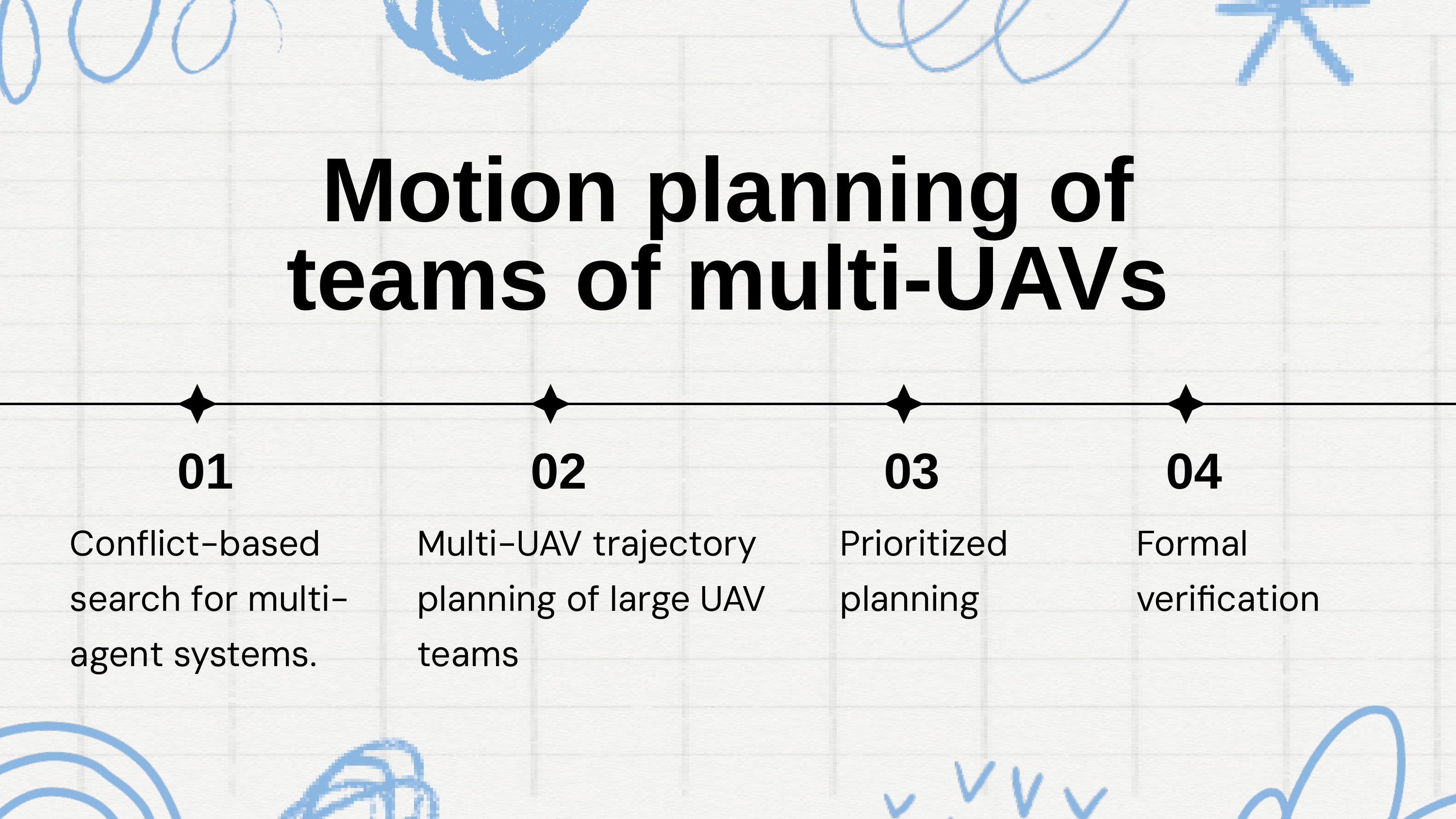

Motion planning of teams of multi-UAVs

04
01
02
03
Formal verification

Conflict-based search for multi-agent systems.

Multi-UAV trajectory planning of large UAV teams

Prioritized planning